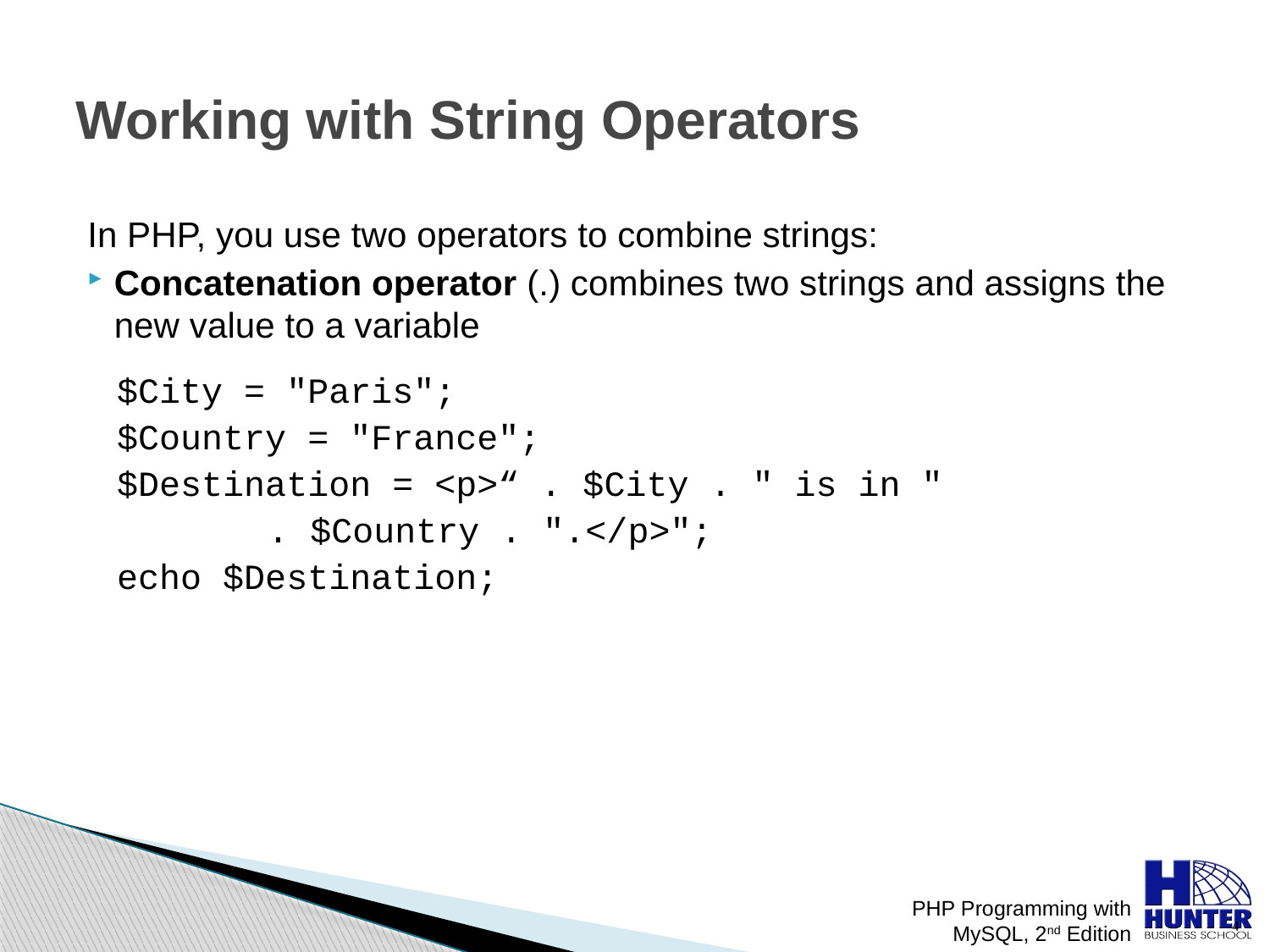

# Working with String Operators
In PHP, you use two operators to combine strings:
Concatenation operator (.) combines two strings and assigns the new value to a variable
$City = "Paris";
$Country = "France";
$Destination = <p>“ . $City . " is in "
		. $Country . ".</p>";
echo $Destination;

PHP Programming with MySQL, 2nd Edition
 4